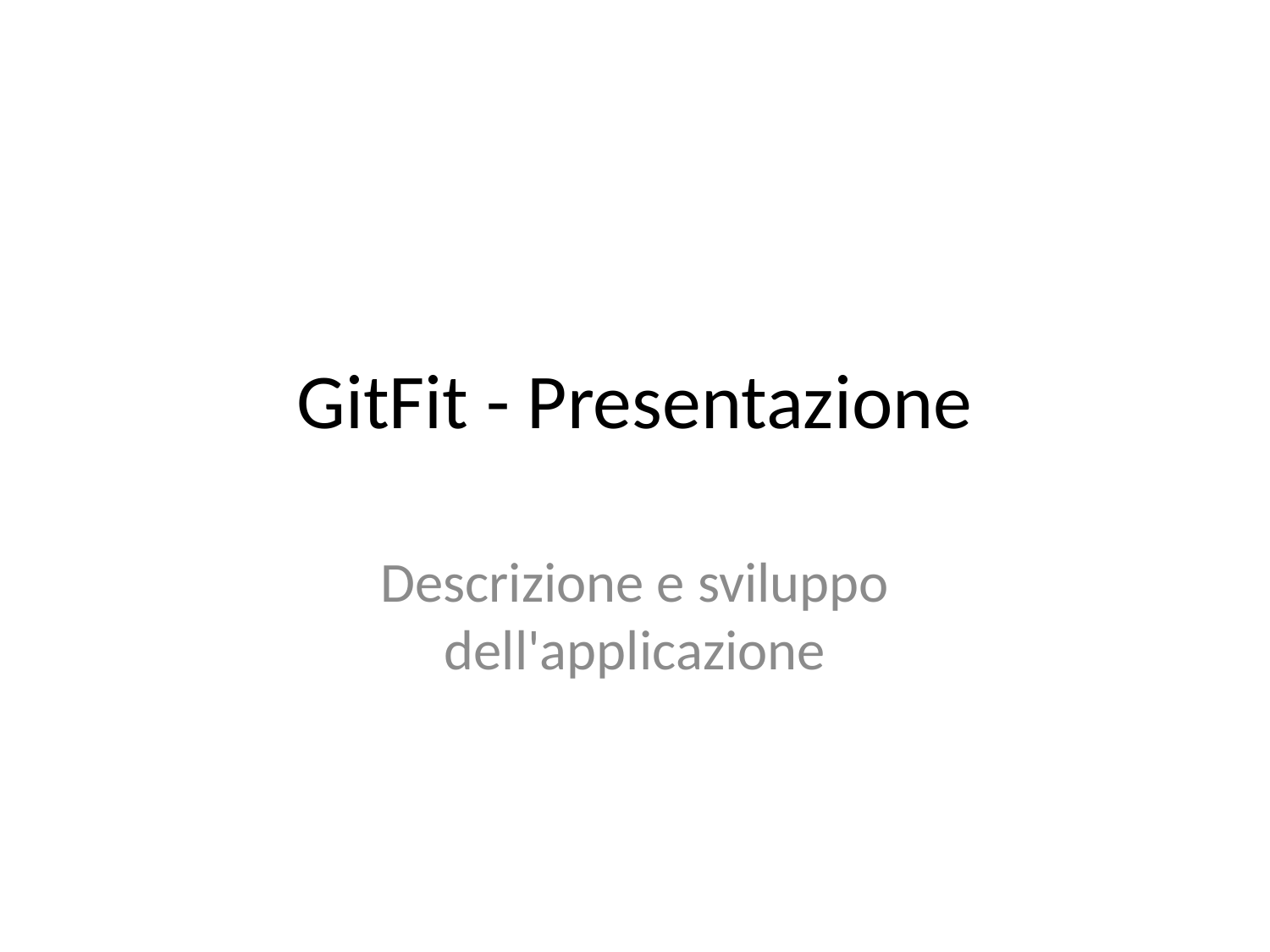

# GitFit - Presentazione
Descrizione e sviluppo dell'applicazione